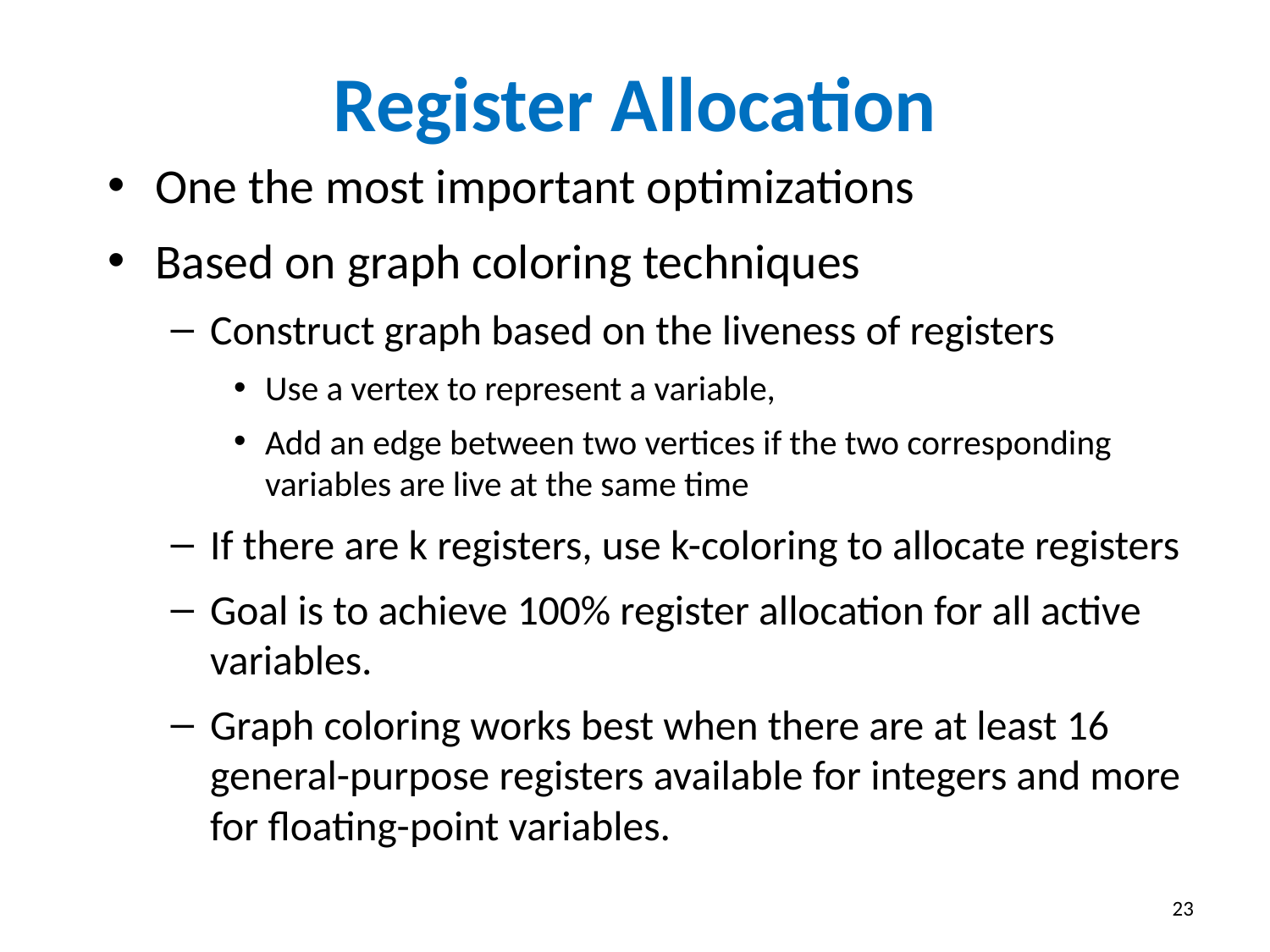

# Register Allocation
One the most important optimizations
Based on graph coloring techniques
Construct graph based on the liveness of registers
Use a vertex to represent a variable,
Add an edge between two vertices if the two corresponding variables are live at the same time
If there are k registers, use k-coloring to allocate registers
Goal is to achieve 100% register allocation for all active variables.
Graph coloring works best when there are at least 16 general-purpose registers available for integers and more for floating-point variables.
23